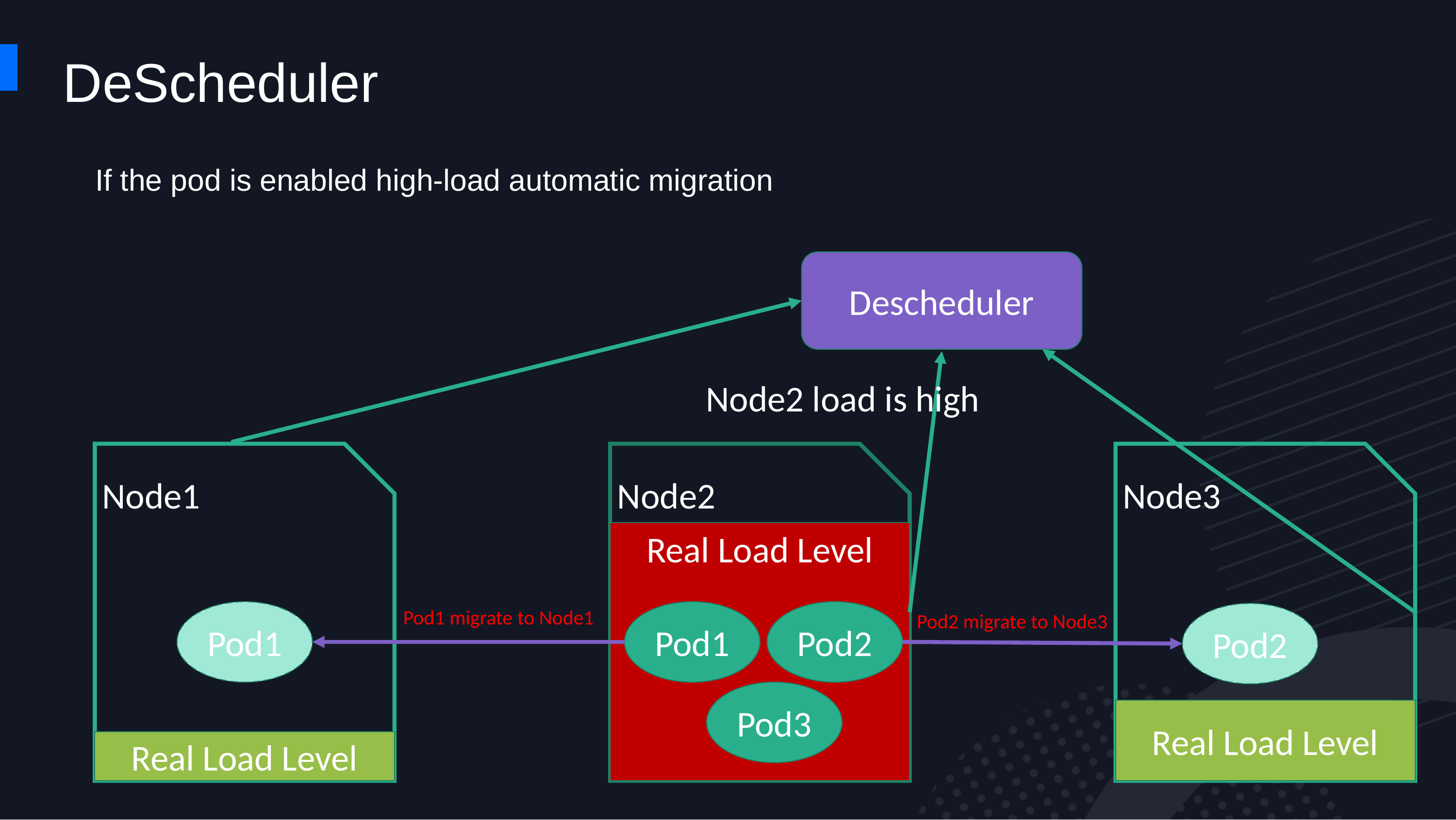

DeScheduler
If the pod is enabled high-load automatic migration
Descheduler
Node2 load is high
Node1
Node2
Node3
Real Load Level
Pod1 migrate to Node1
Pod1
Pod2
Pod1
Pod2
Pod2 migrate to Node3
Pod3
Real Load Level
Real Load Level